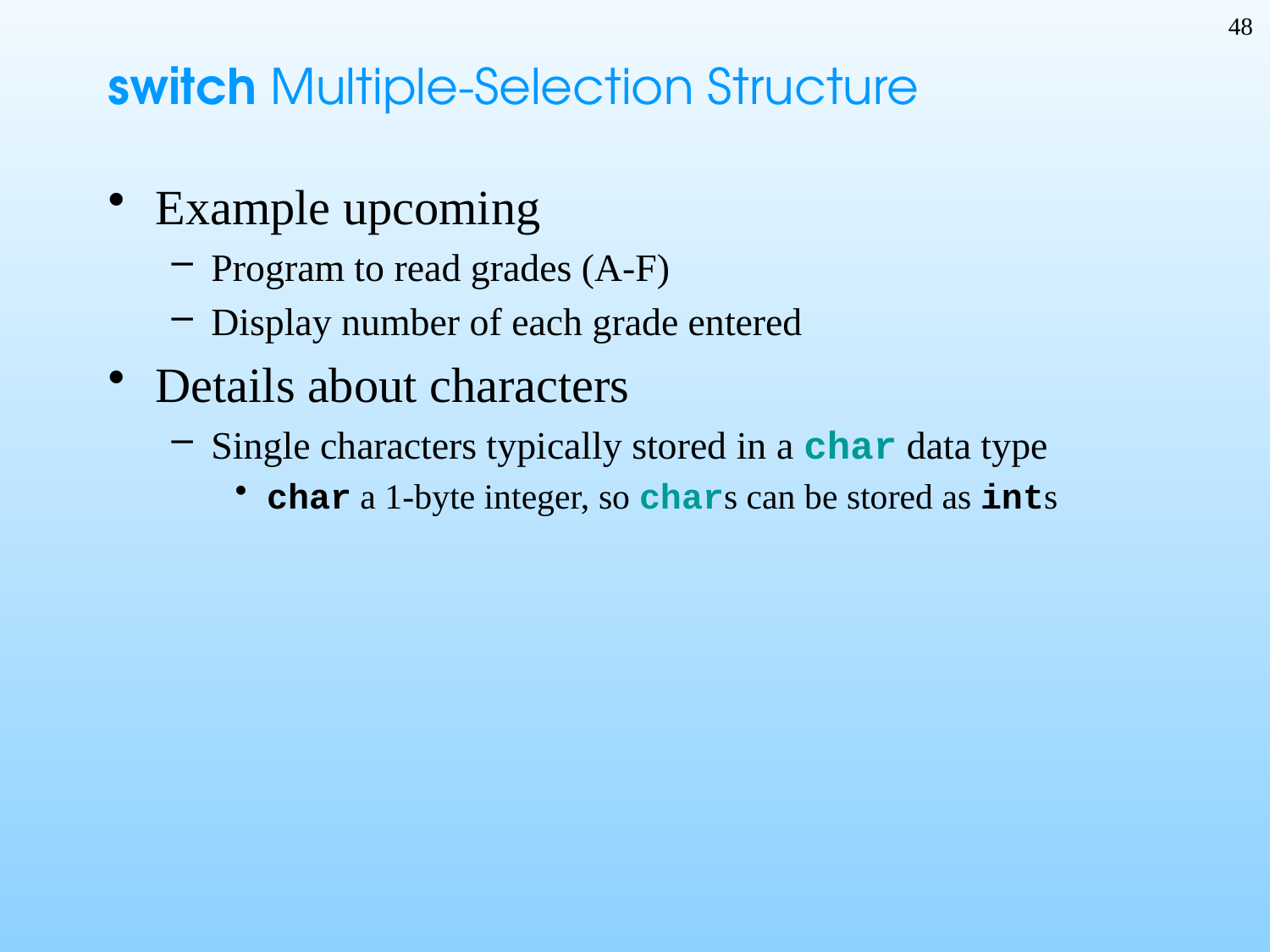

48
# switch Multiple-Selection Structure
Example upcoming
Program to read grades (A-F)
Display number of each grade entered
Details about characters
Single characters typically stored in a char data type
char a 1-byte integer, so chars can be stored as ints